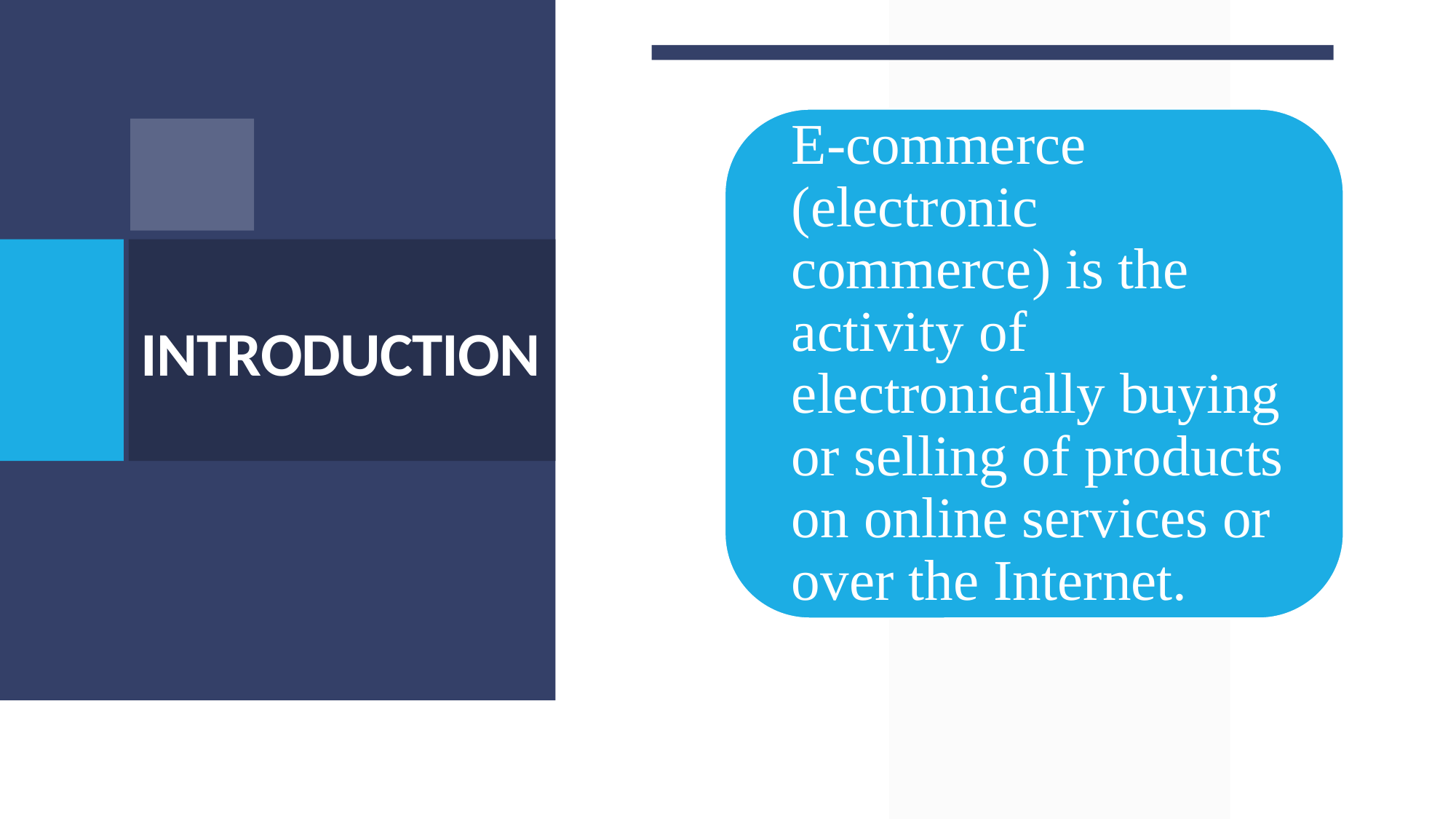

E-commerce (electronic commerce) is the activity of electronically buying or selling of products on online services or over the Internet.
# INTRODUCTION